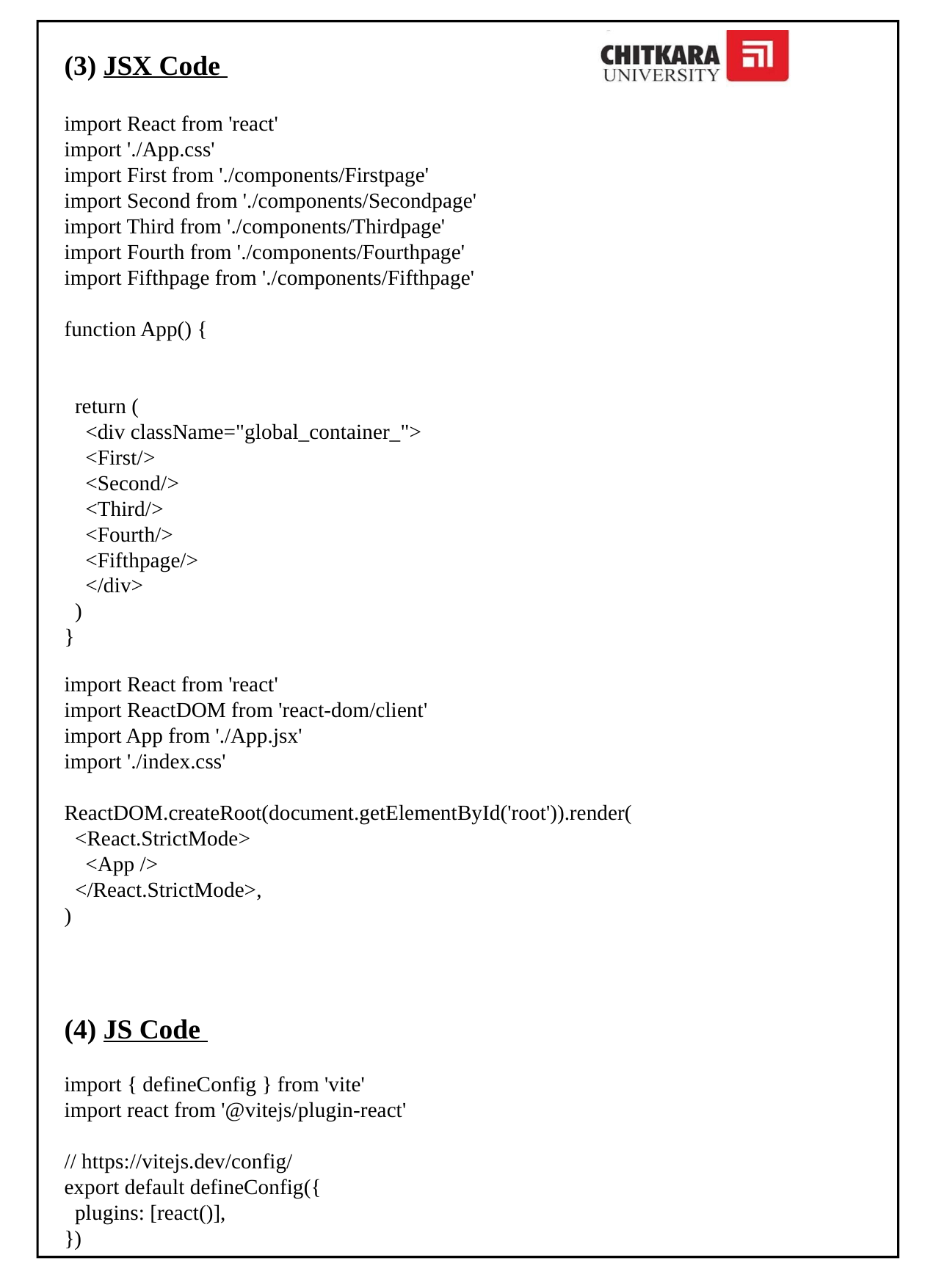

(3) JSX Code

import React from 'react'
import './App.css'
import First from './components/Firstpage'
import Second from './components/Secondpage'
import Third from './components/Thirdpage'
import Fourth from './components/Fourthpage'
import Fifthpage from './components/Fifthpage'
function App() {

  return (
    <div className="global_container_">
    <First/>
    <Second/>
    <Third/>
    <Fourth/>
    <Fifthpage/>
    </div>
  )
}
import React from 'react'
import ReactDOM from 'react-dom/client'
import App from './App.jsx'
import './index.css'
ReactDOM.createRoot(document.getElementById('root')).render(
  <React.StrictMode>
    <App />
  </React.StrictMode>,
)

(4) JS Code

import { defineConfig } from 'vite'
import react from '@vitejs/plugin-react'
// https://vitejs.dev/config/
export default defineConfig({
  plugins: [react()],
})